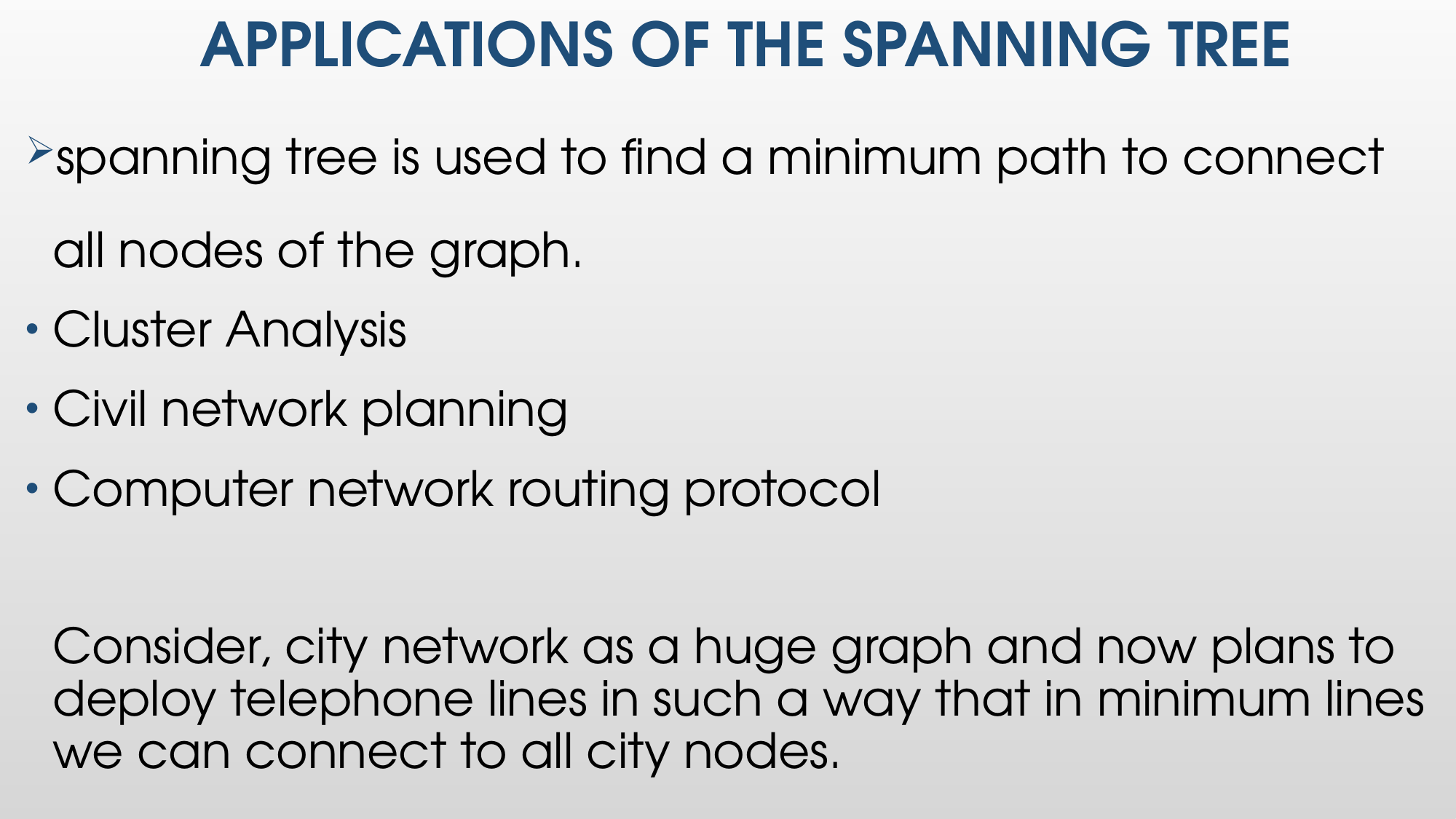

# Applications of the spanning tree
spanning tree is used to find a minimum path to connect all nodes of the graph.
Cluster Analysis
Civil network planning
Computer network routing protocol
Consider, city network as a huge graph and now plans to deploy telephone lines in such a way that in minimum lines we can connect to all city nodes.